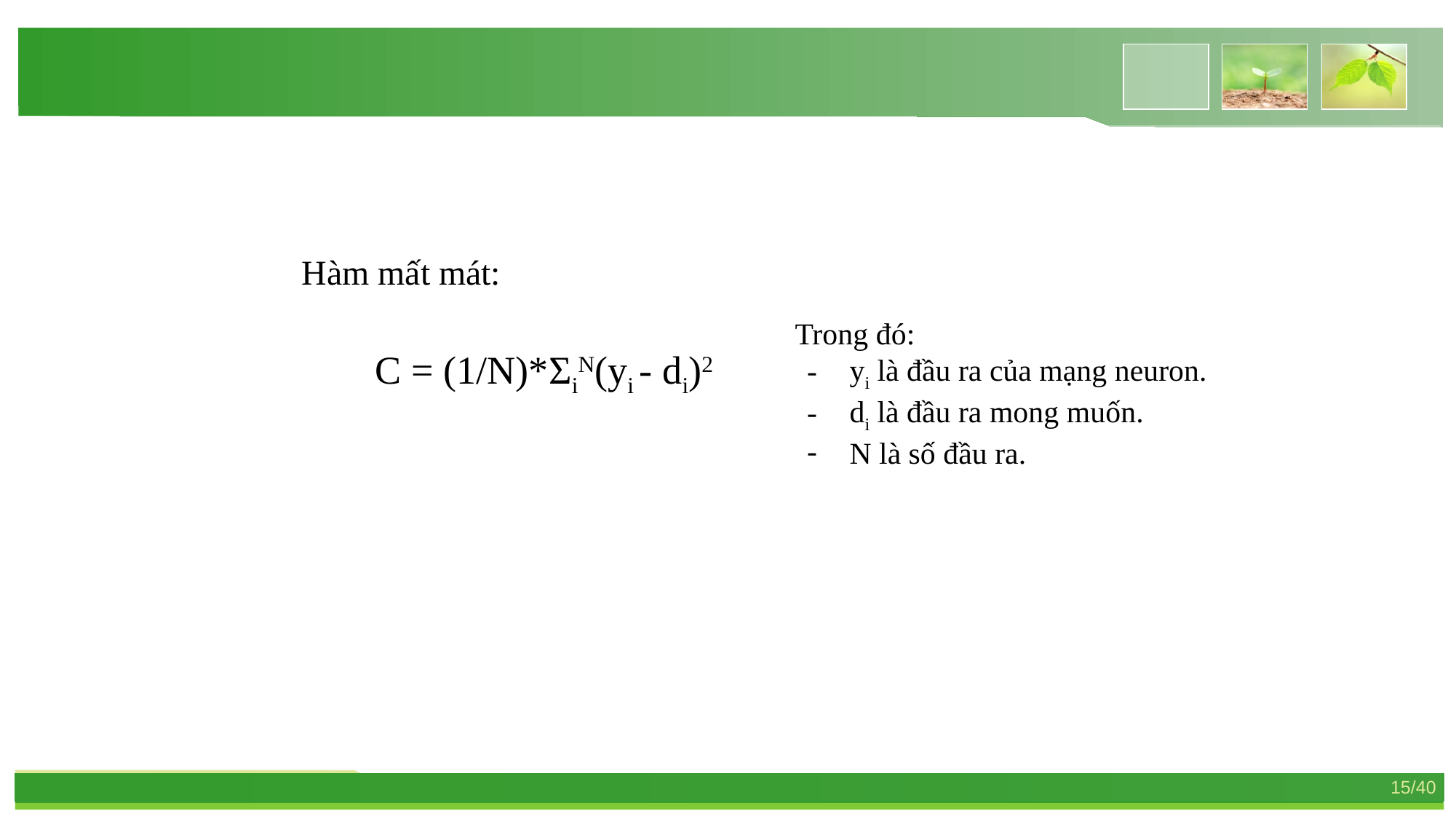

Hàm mất mát:
Trong đó:
yi là đầu ra của mạng neuron.
di là đầu ra mong muốn.
N là số đầu ra.
C = (1/N)*ΣiN(yi - di)2
#